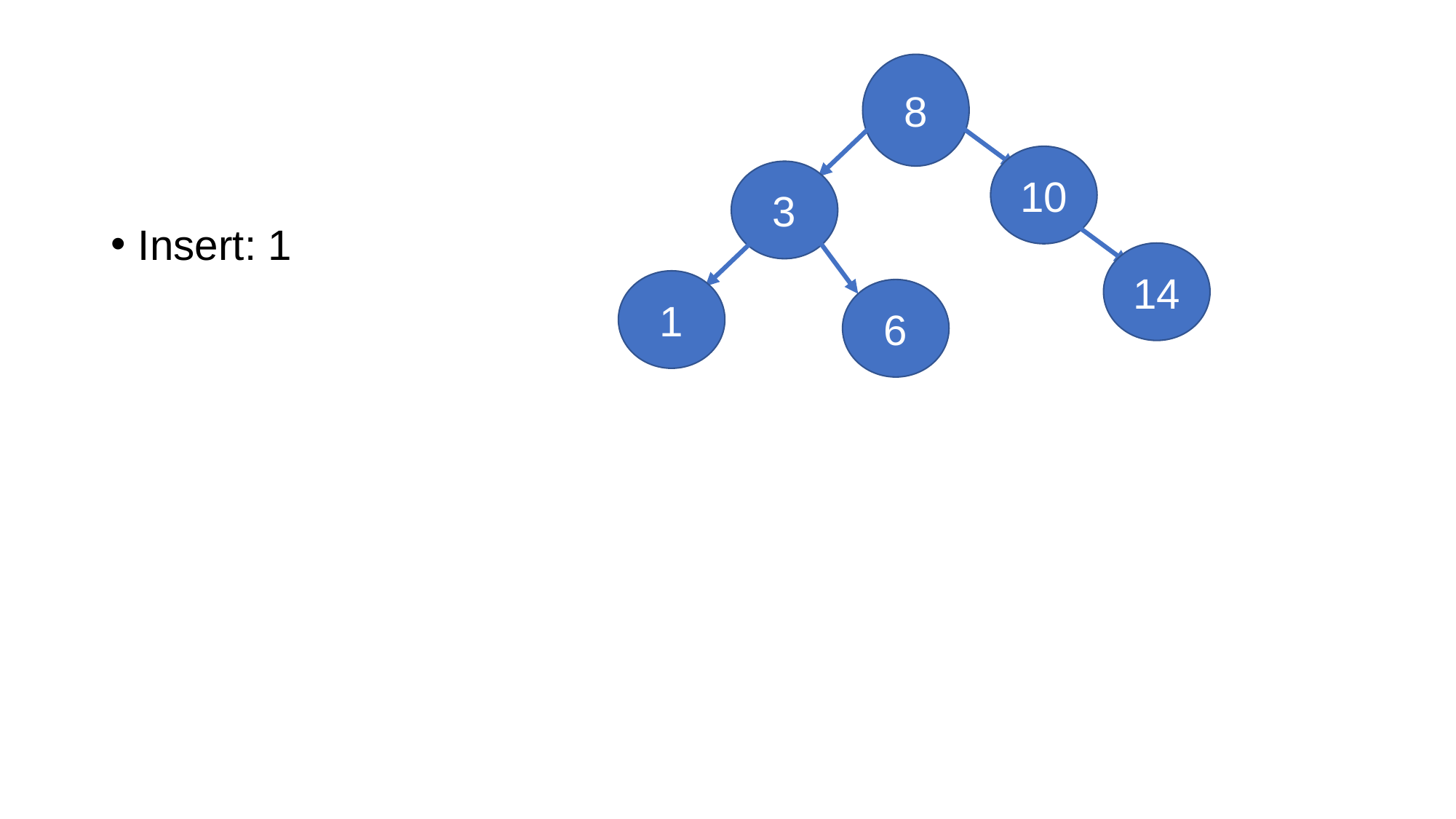

#
8
10
3
Insert: 1
14
1
6